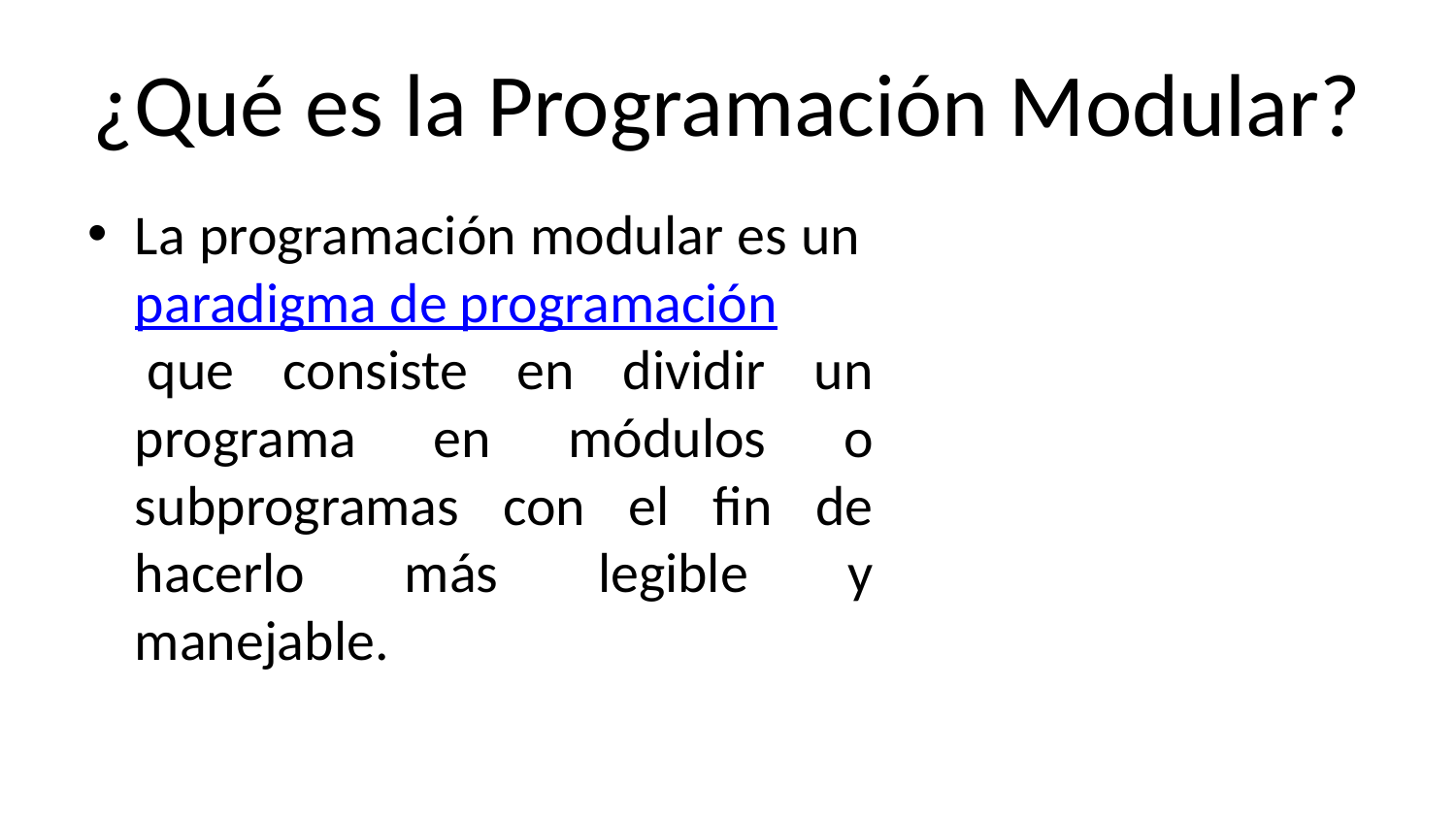

# ¿Qué es la Programación Modular?
La programación modular es un paradigma de programación que consiste en dividir un programa en módulos o subprogramas con el fin de hacerlo más legible y manejable.